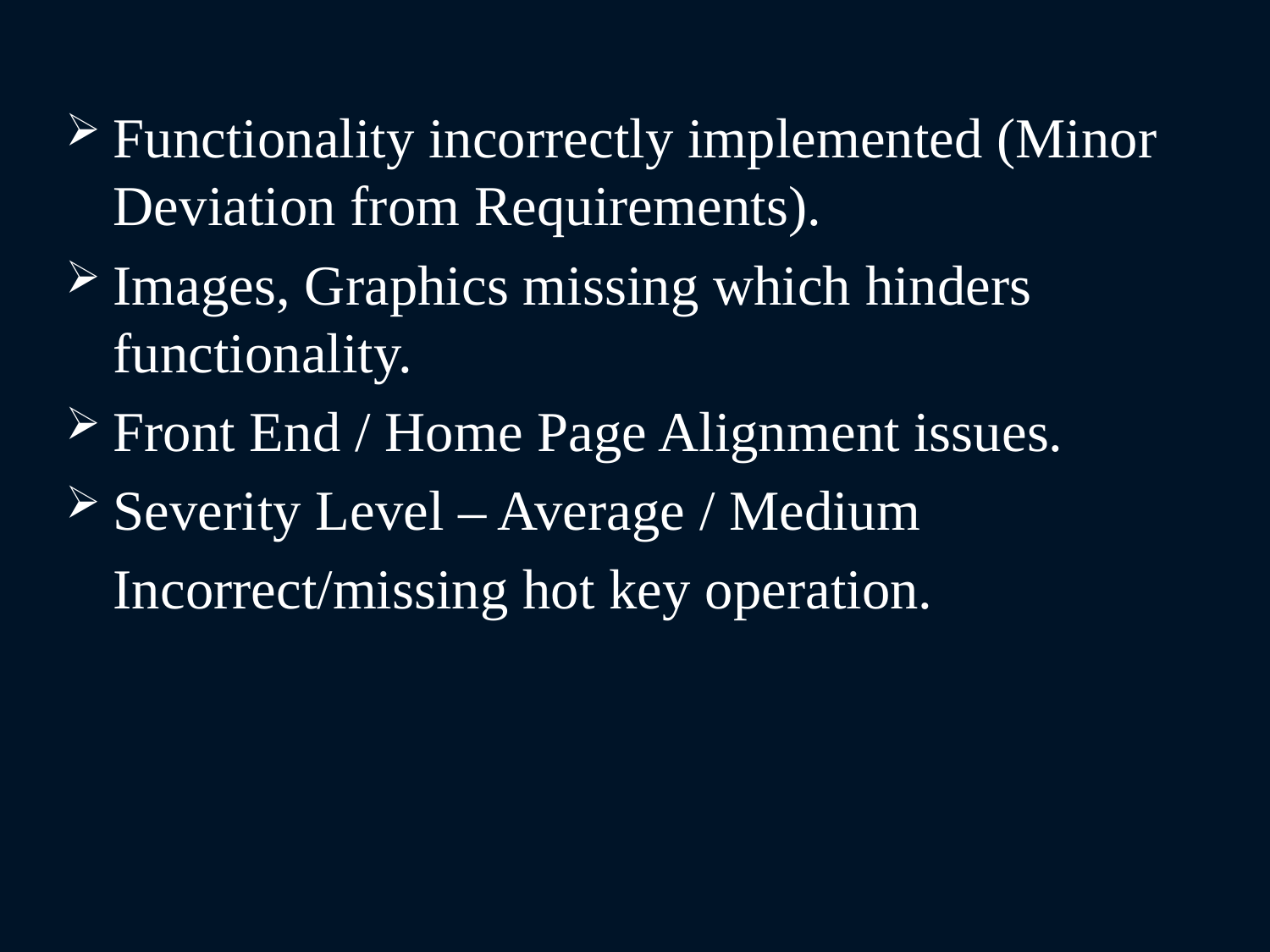

Functionality incorrectly implemented (Minor Deviation from Requirements).
Images, Graphics missing which hinders functionality.
Front End / Home Page Alignment issues.
Severity Level – Average / Medium
	Incorrect/missing hot key operation.